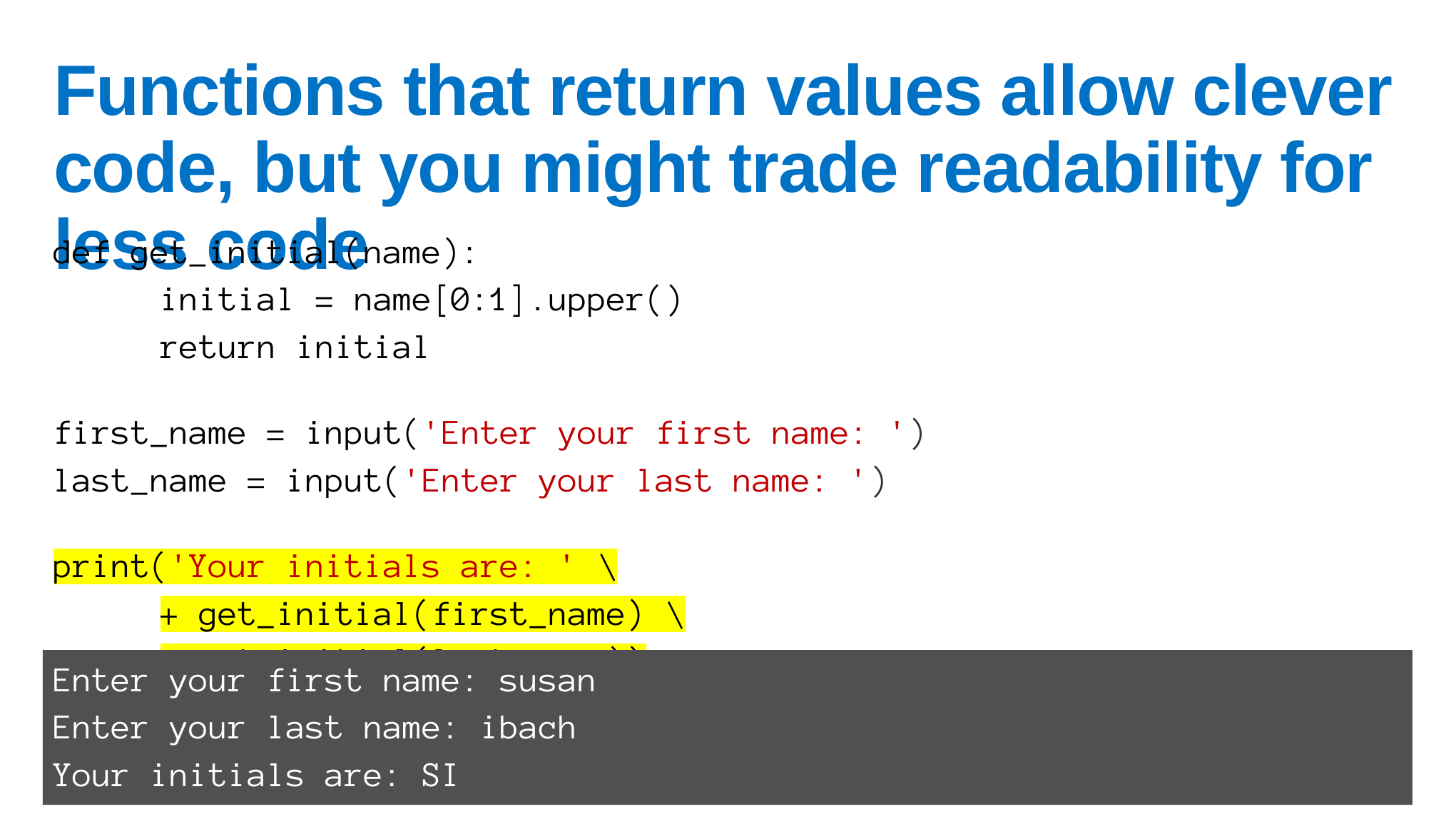

# Functions that return values allow clever code, but you might trade readability for less code
def get_initial(name):
	initial = name[0:1].upper()
	return initial
first_name = input('Enter your first name: ')
last_name = input('Enter your last name: ')
print('Your initials are: ' \
	+ get_initial(first_name) \
	+ get_initial(last_name))
Enter your first name: susan
Enter your last name: ibach
Your initials are: SI